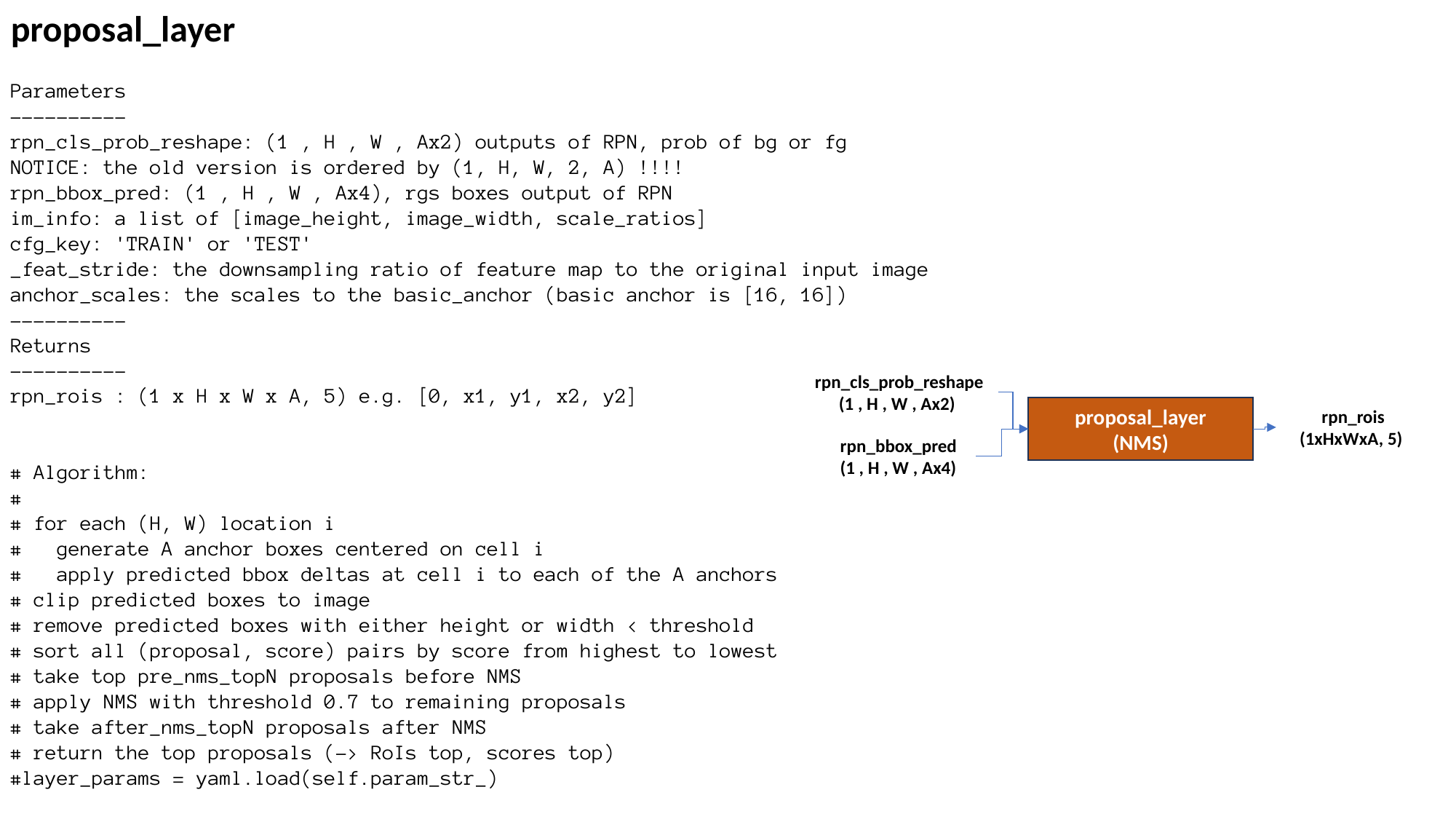

proposal_layer
Parameters
----------
rpn_cls_prob_reshape: (1 , H , W , Ax2) outputs of RPN, prob of bg or fg
NOTICE: the old version is ordered by (1, H, W, 2, A) !!!!
rpn_bbox_pred: (1 , H , W , Ax4), rgs boxes output of RPN
im_info: a list of [image_height, image_width, scale_ratios]
cfg_key: 'TRAIN' or 'TEST'
_feat_stride: the downsampling ratio of feature map to the original input image
anchor_scales: the scales to the basic_anchor (basic anchor is [16, 16])
----------
Returns
----------
rpn_rois : (1 x H x W x A, 5) e.g. [0, x1, y1, x2, y2]

# Algorithm:
#
# for each (H, W) location i
#   generate A anchor boxes centered on cell i
#   apply predicted bbox deltas at cell i to each of the A anchors
# clip predicted boxes to image
# remove predicted boxes with either height or width < threshold
# sort all (proposal, score) pairs by score from highest to lowest
# take top pre_nms_topN proposals before NMS
# apply NMS with threshold 0.7 to remaining proposals
# take after_nms_topN proposals after NMS
# return the top proposals (-> RoIs top, scores top)
#layer_params = yaml.load(self.param_str_)
rpn_cls_prob_reshape
(1 , H , W , Ax2)
proposal_layer
(NMS)
rpn_rois
(1xHxWxA, 5)
rpn_bbox_pred
(1 , H , W , Ax4)